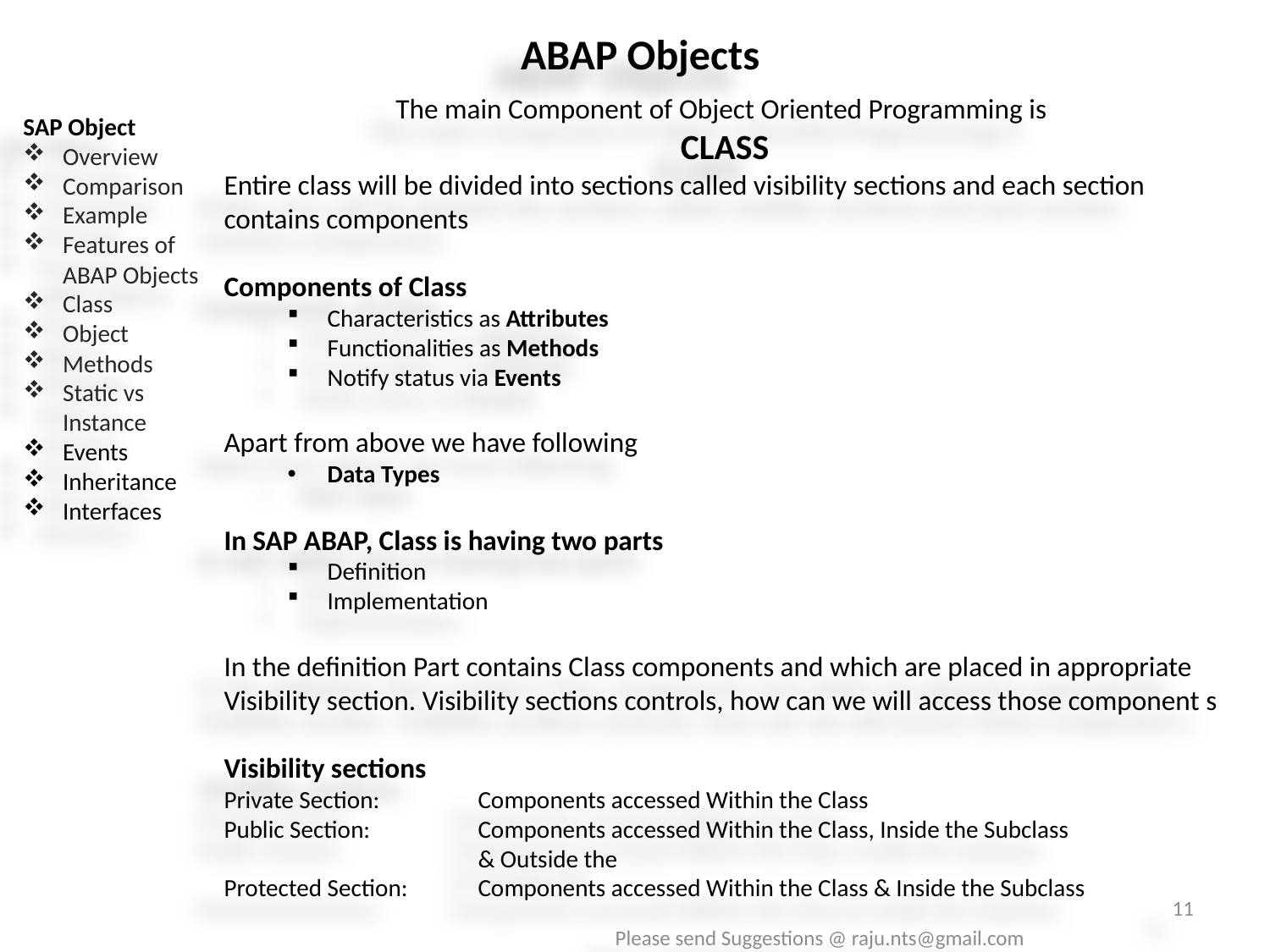

ABAP Objects
The main Component of Object Oriented Programming is
CLASS
Entire class will be divided into sections called visibility sections and each section contains components

Components of Class
Characteristics as Attributes
Functionalities as Methods
Notify status via Events

Apart from above we have following
Data Types

In SAP ABAP, Class is having two parts
Definition
Implementation

In the definition Part contains Class components and which are placed in appropriate Visibility section. Visibility sections controls, how can we will access those component s

Visibility sections
Private Section: 	Components accessed Within the Class
Public Section: 	Components accessed Within the Class, Inside the Subclass 			& Outside the
Protected Section: 	Components accessed Within the Class & Inside the Subclass
SAP Object
Overview
Comparison
Example
Features of ABAP Objects
Class
Object
Methods
Static vs Instance
Events
Inheritance
Interfaces

11
Please send Suggestions @ raju.nts@gmail.com